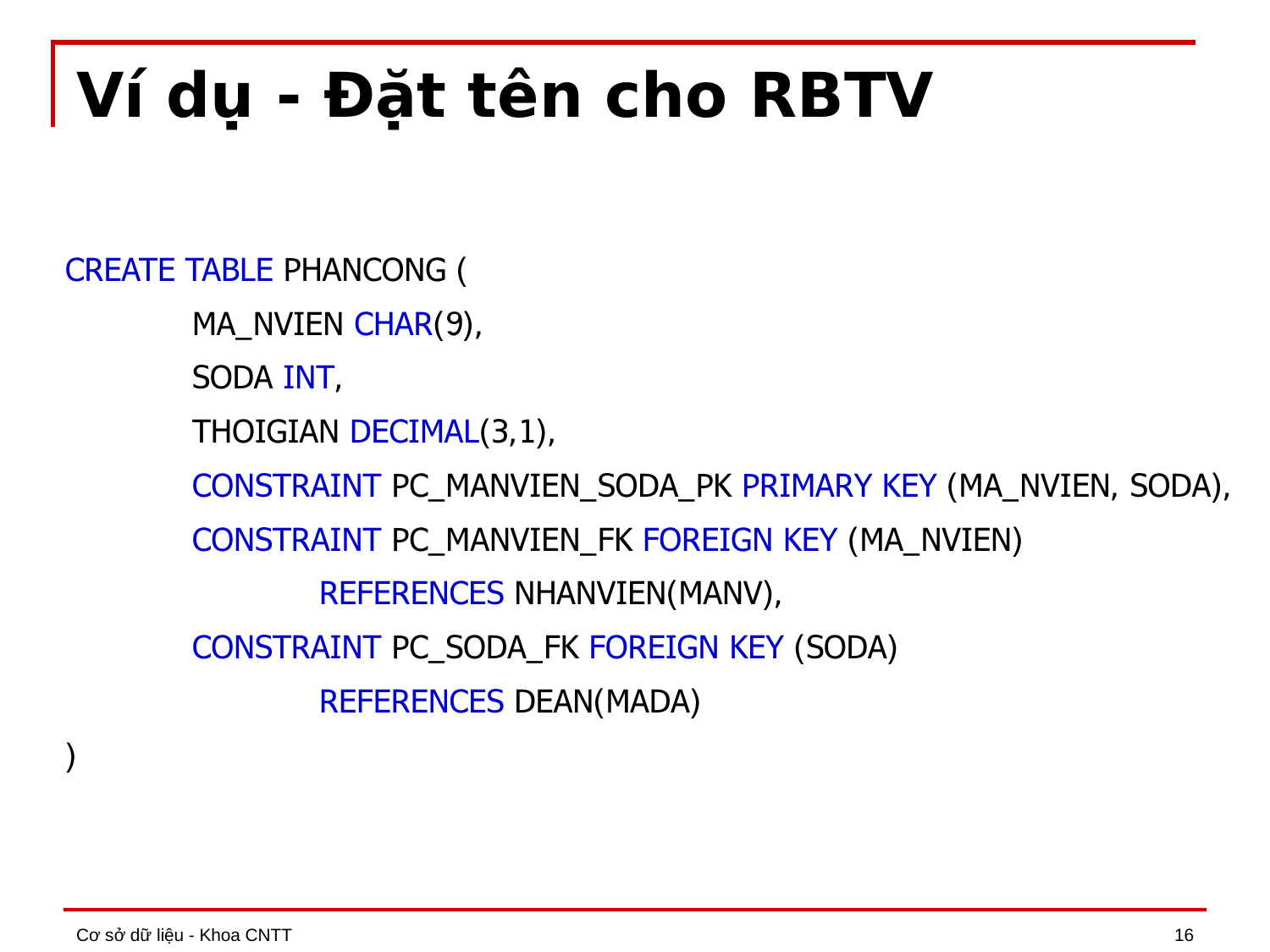

# Ví dụ - Đặt tên cho RBTV
CREATE TABLE PHANCONG (
	MA_NVIEN CHAR(9),
	SODA INT,
	THOIGIAN DECIMAL(3,1),
	CONSTRAINT PC_MANVIEN_SODA_PK PRIMARY KEY (MA_NVIEN, SODA),
	CONSTRAINT PC_MANVIEN_FK FOREIGN KEY (MA_NVIEN)
		REFERENCES NHANVIEN(MANV),
	CONSTRAINT PC_SODA_FK FOREIGN KEY (SODA)
		REFERENCES DEAN(MADA)
)
Cơ sở dữ liệu - Khoa CNTT
16